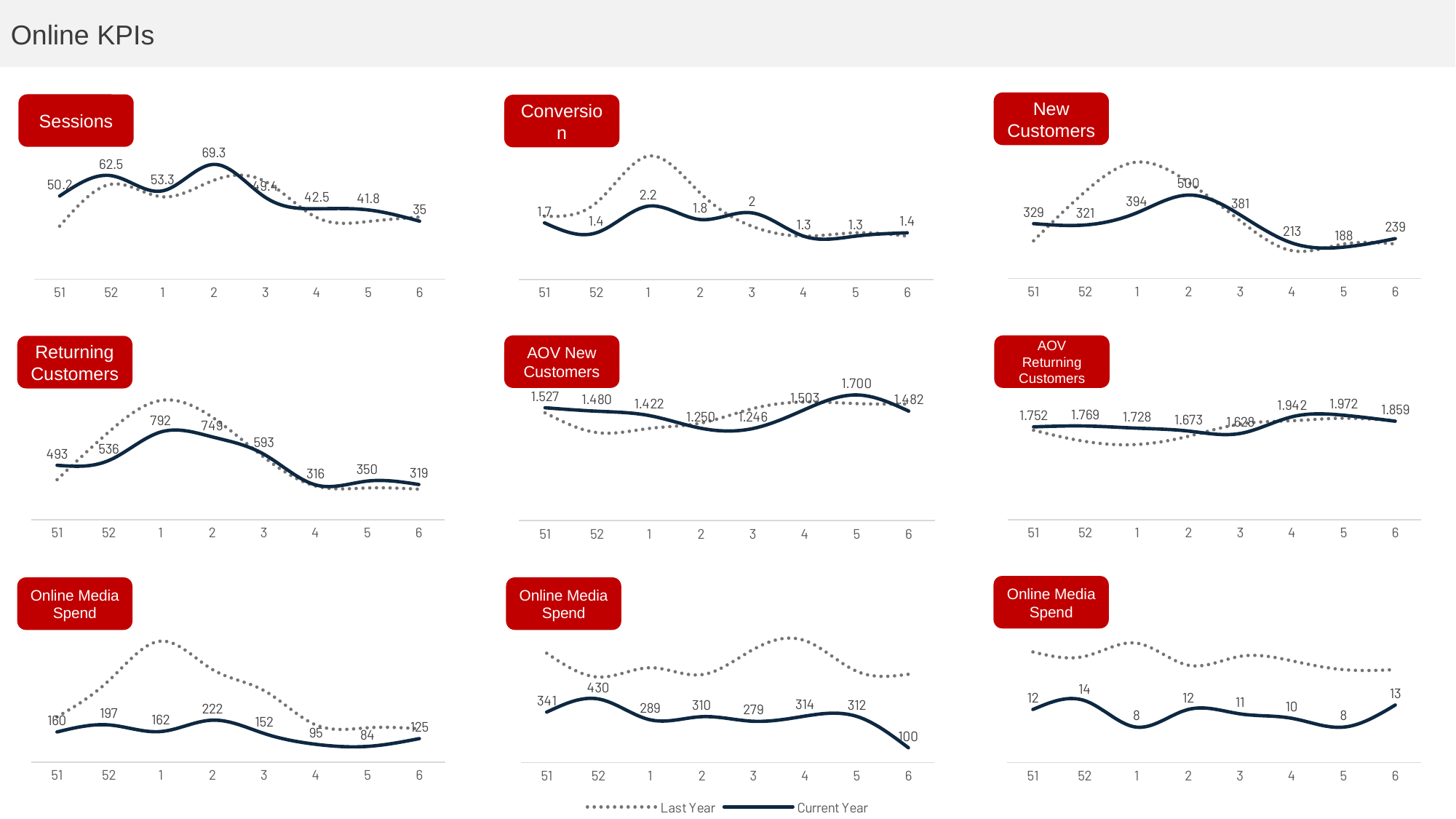

Online KPIs
New Customers
Sessions
Conversion

### Chart

| Category | Last Year | Current Year |
|---|---|---|
| 51 | 226.0 | 329.0 |
| 52 | 521.0 | 321.0 |
| 1 | 697.0 | 394.0 |
| 2 | 576.0 | 500.0 |
| 3 | 346.0 | 381.0 |
| 4 | 167.0 | 213.0 |
| 5 | 207.0 | 188.0 |
| 6 | 207.0 | 239.0 |

### Chart

| Category | Last Year | Current Year |
|---|---|---|
| 51 | 1.9 | 1.7 |
| 52 | 2.3 | 1.4 |
| 1 | 3.7 | 2.2 |
| 2 | 2.6 | 1.8 |
| 3 | 1.6 | 2.0 |
| 4 | 1.3 | 1.3 |
| 5 | 1.4 | 1.3 |
| 6 | 1.3 | 1.4 |

### Chart

| Category | Last Year | Current Year |
|---|---|---|
| 51 | 32.0 | 50.2 |
| 52 | 57.3 | 62.5 |
| 1 | 49.7 | 53.3 |
| 2 | 59.7 | 69.3 |
| 3 | 59.0 | 49.4 |
| 4 | 37.2 | 42.5 |
| 5 | 34.8 | 41.8 |
| 6 | 37.5 | 35.0 |
AOV New
Customers
AOV Returning
Customers
Returning
Customers

### Chart

| Category | Last Year | Current Year |
|---|---|---|
| 51 | 363.0 | 493.0 |
| 52 | 793.0 | 536.0 |
| 1 | 1077.0 | 792.0 |
| 2 | 927.0 | 749.0 |
| 3 | 567.0 | 593.0 |
| 4 | 306.0 | 316.0 |
| 5 | 288.0 | 350.0 |
| 6 | 277.0 | 319.0 |

### Chart

| Category | Last Year | Current Year |
|---|---|---|
| 51 | 1.688 | 1.752 |
| 52 | 1.477 | 1.769 |
| 1 | 1.42 | 1.728 |
| 2 | 1.576 | 1.673 |
| 3 | 1.805 | 1.628 |
| 4 | 1.868 | 1.942 |
| 5 | 1.915 | 1.972 |
| 6 | 1.866 | 1.859 |

### Chart

| Category | Last Year | Current Year |
|---|---|---|
| 51 | 1.458 | 1.527 |
| 52 | 1.191 | 1.48 |
| 1 | 1.247 | 1.422 |
| 2 | 1.32 | 1.25 |
| 3 | 1.516 | 1.246 |
| 4 | 1.605 | 1.503 |
| 5 | 1.583 | 1.7 |
| 6 | 1.578 | 1.482 |
Online Media Spend
Online Media Spend
Online Media Spend

### Chart

| Category | Last Year | Current Year |
|---|---|---|
| 51 | 239.0 | 160.0 |
| 52 | 430.0 | 197.0 |
| 1 | 638.0 | 162.0 |
| 2 | 489.0 | 222.0 |
| 3 | 378.0 | 152.0 |
| 4 | 197.0 | 95.0 |
| 5 | 182.0 | 84.0 |
| 6 | 177.0 | 125.0 |

### Chart

| Category | Last Year | Current Year |
|---|---|---|
| 51 | 739.0 | 341.0 |
| 52 | 578.0 | 430.0 |
| 1 | 641.0 | 289.0 |
| 2 | 594.0 | 310.0 |
| 3 | 765.0 | 279.0 |
| 4 | 824.0 | 314.0 |
| 5 | 617.0 | 312.0 |
| 6 | 597.0 | 100.0 |

### Chart

| Category | Last Year | Current Year |
|---|---|---|
| 51 | 25.0 | 12.0 |
| 52 | 24.0 | 14.0 |
| 1 | 27.0 | 8.0 |
| 2 | 22.0 | 12.0 |
| 3 | 24.0 | 11.0 |
| 4 | 23.0 | 10.0 |
| 5 | 21.0 | 8.0 |
| 6 | 21.0 | 13.0 |